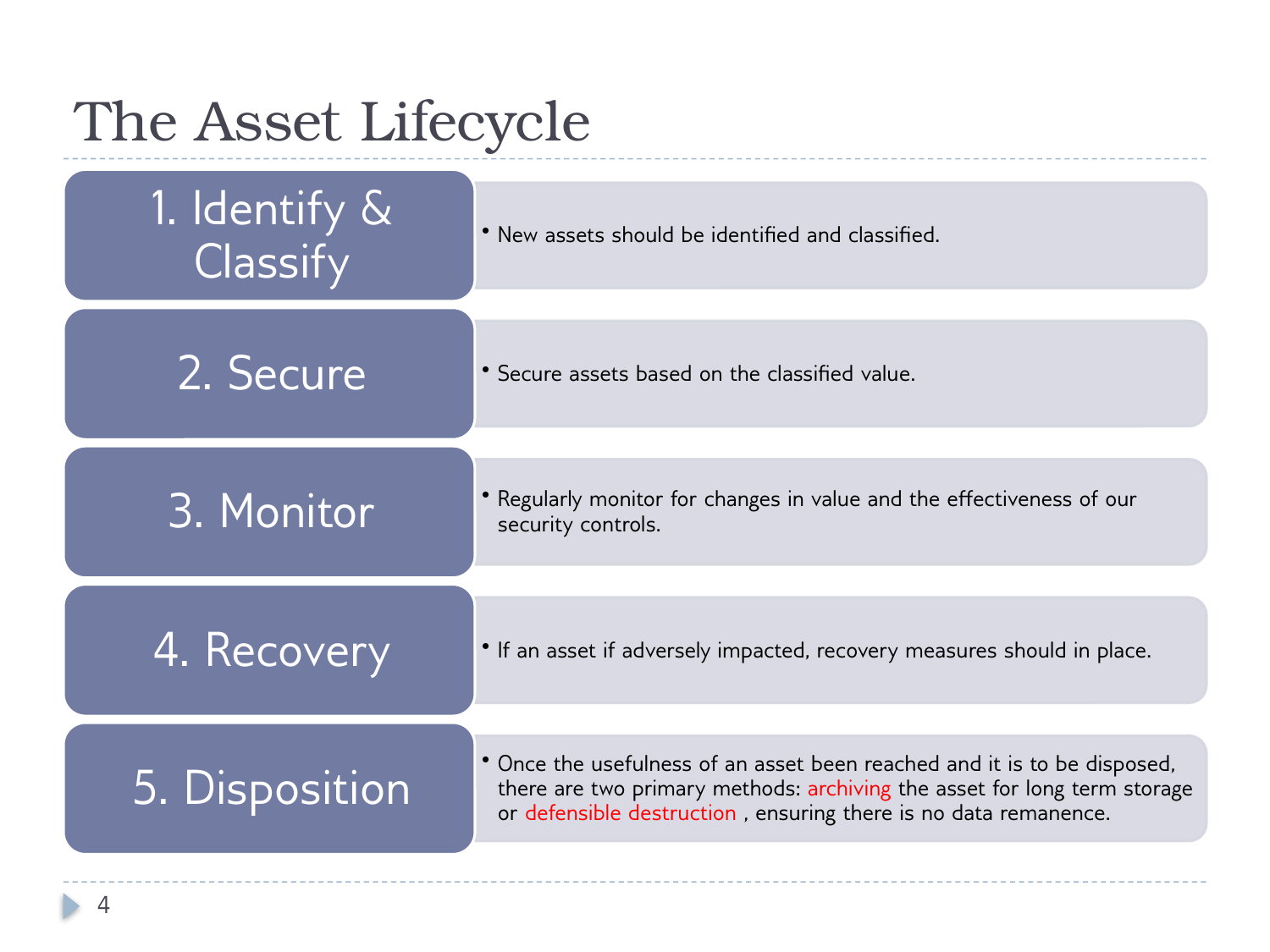

# The Asset Lifecycle
New assets should be identified and classified.
1. Identify & Classify
Secure assets based on the classified value.
2. Secure
Regularly monitor for changes in value and the effectiveness of our security controls.
3. Monitor
If an asset if adversely impacted, recovery measures should in place.
4. Recovery
Once the usefulness of an asset been reached and it is to be disposed, there are two primary methods: archiving the asset for long term storage or defensible destruction , ensuring there is no data remanence.
5. Disposition
4